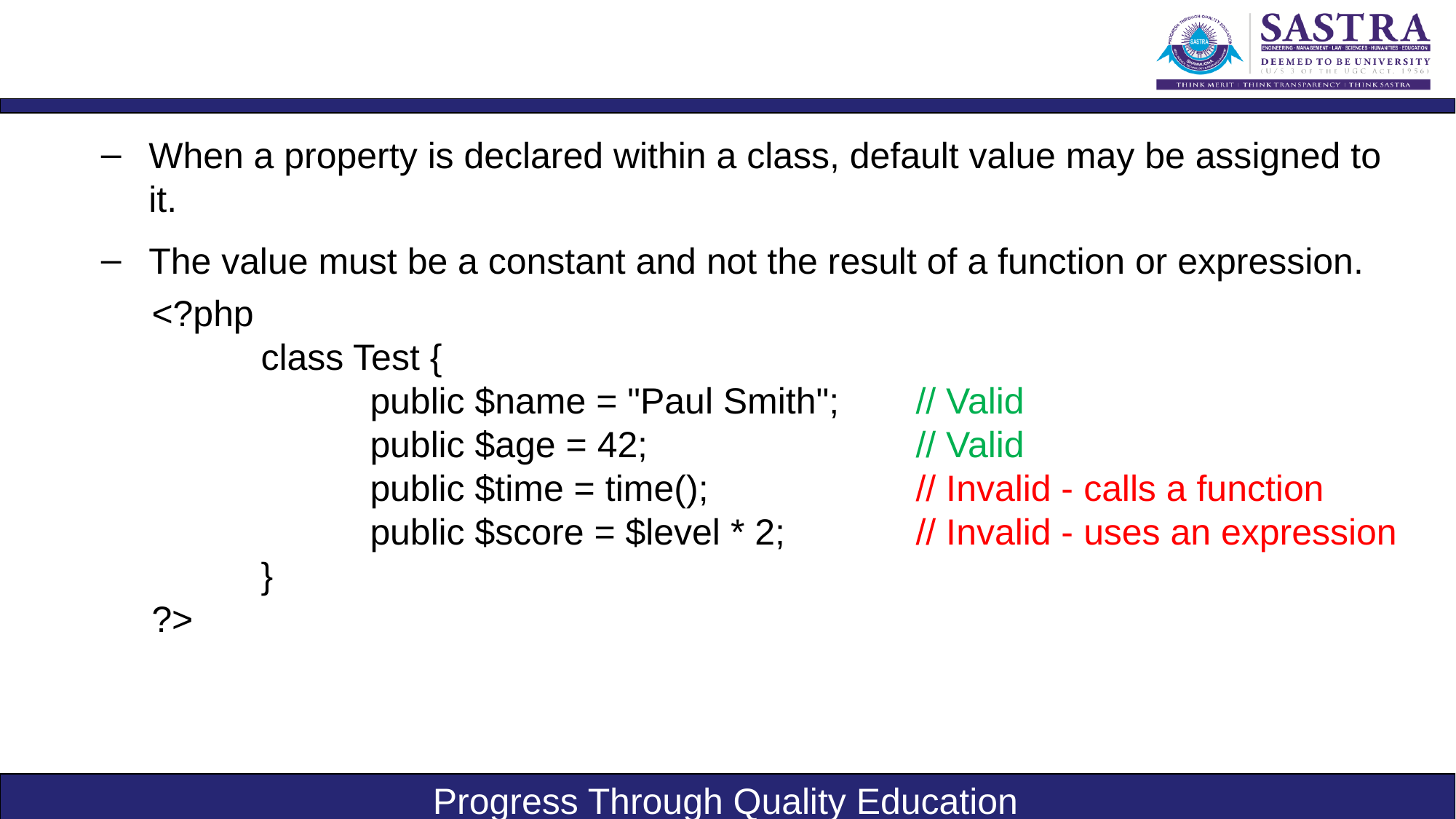

#
When a property is declared within a class, default value may be assigned to it.
The value must be a constant and not the result of a function or expression.
<?php
	class Test {
		public $name = "Paul Smith"; 	// Valid
		public $age = 42; 			// Valid
		public $time = time(); 		// Invalid - calls a function
		public $score = $level * 2; 		// Invalid - uses an expression
	}
?>